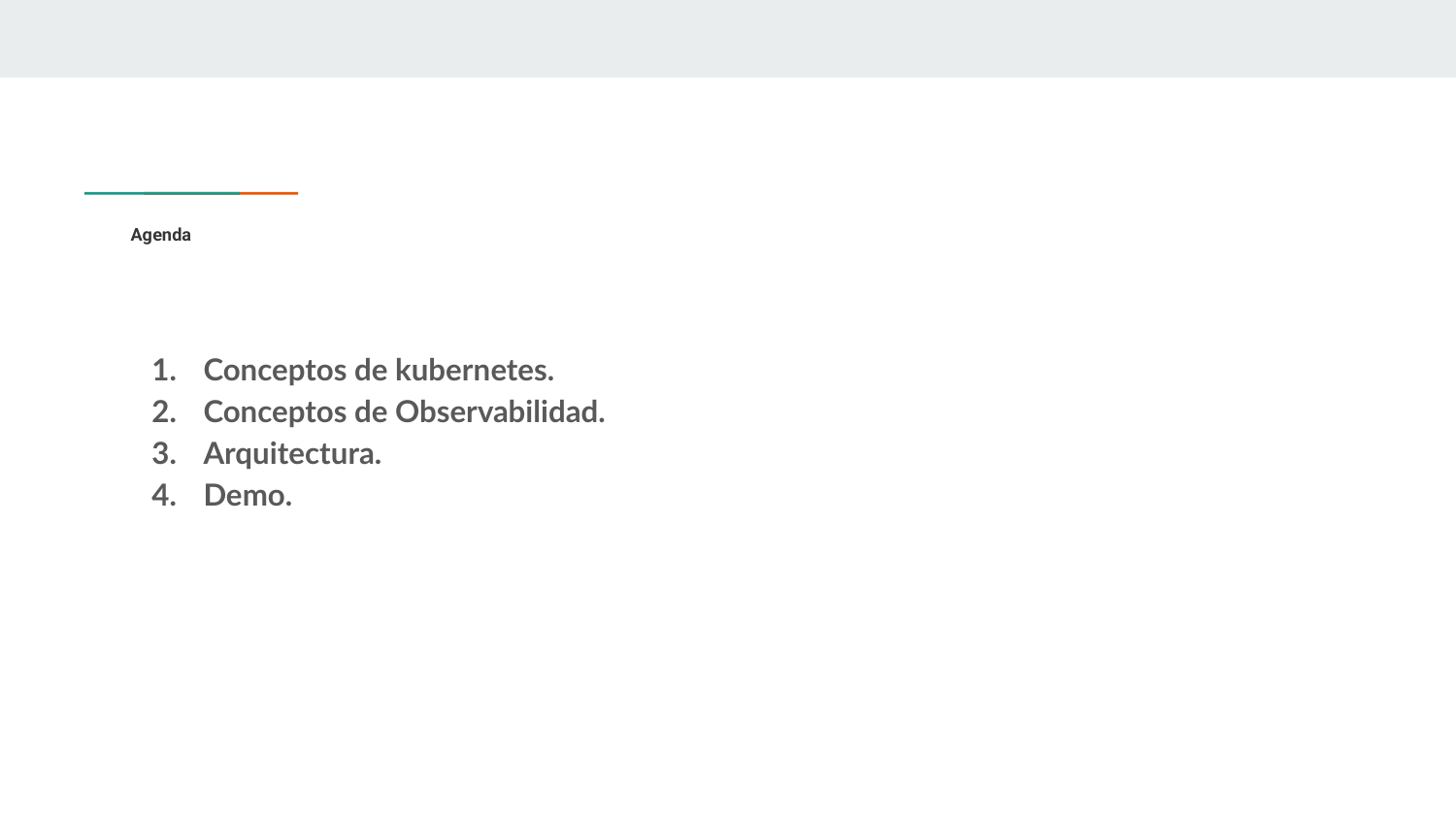

# Agenda

Conceptos de kubernetes.
Conceptos de Observabilidad.
Arquitectura.
Demo.